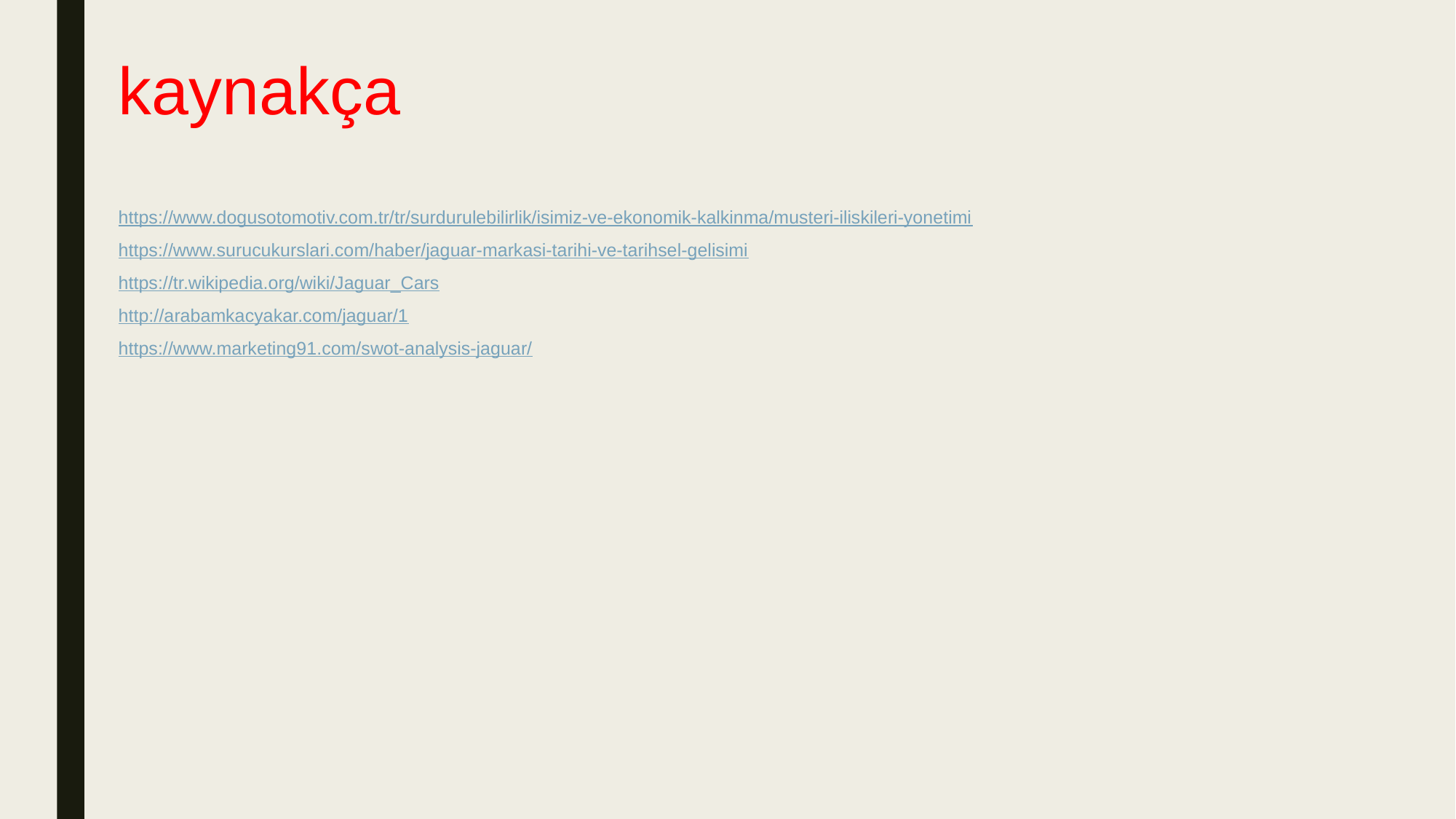

# kaynakça
https://www.dogusotomotiv.com.tr/tr/surdurulebilirlik/isimiz-ve-ekonomik-kalkinma/musteri-iliskileri-yonetimi
https://www.surucukurslari.com/haber/jaguar-markasi-tarihi-ve-tarihsel-gelisimi
https://tr.wikipedia.org/wiki/Jaguar_Cars
http://arabamkacyakar.com/jaguar/1
https://www.marketing91.com/swot-analysis-jaguar/